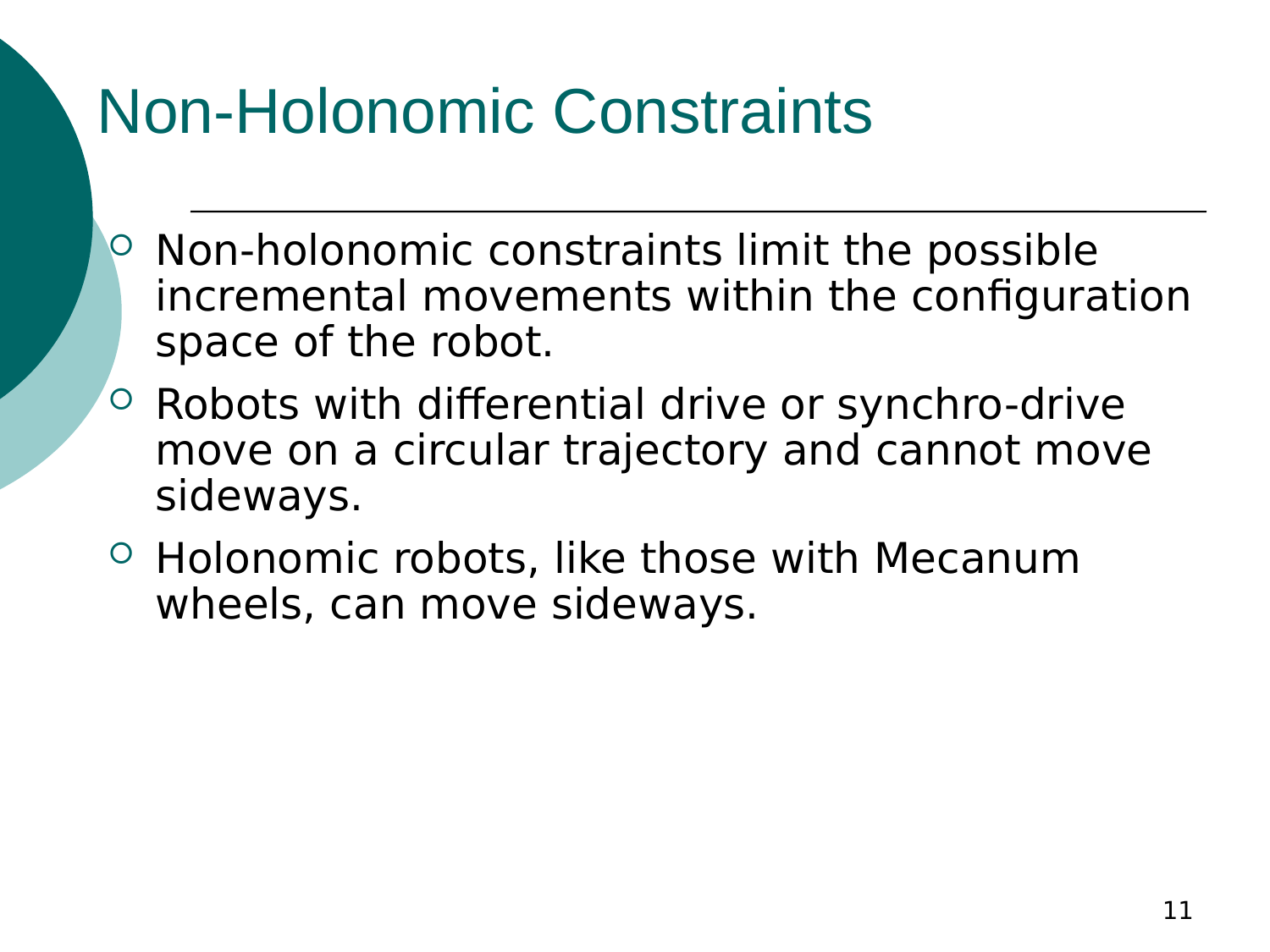

# Non-Holonomic Constraints
Non-holonomic constraints limit the possible incremental movements within the configuration space of the robot.
Robots with differential drive or synchro-drive move on a circular trajectory and cannot move sideways.
Holonomic robots, like those with Mecanum wheels, can move sideways.
11